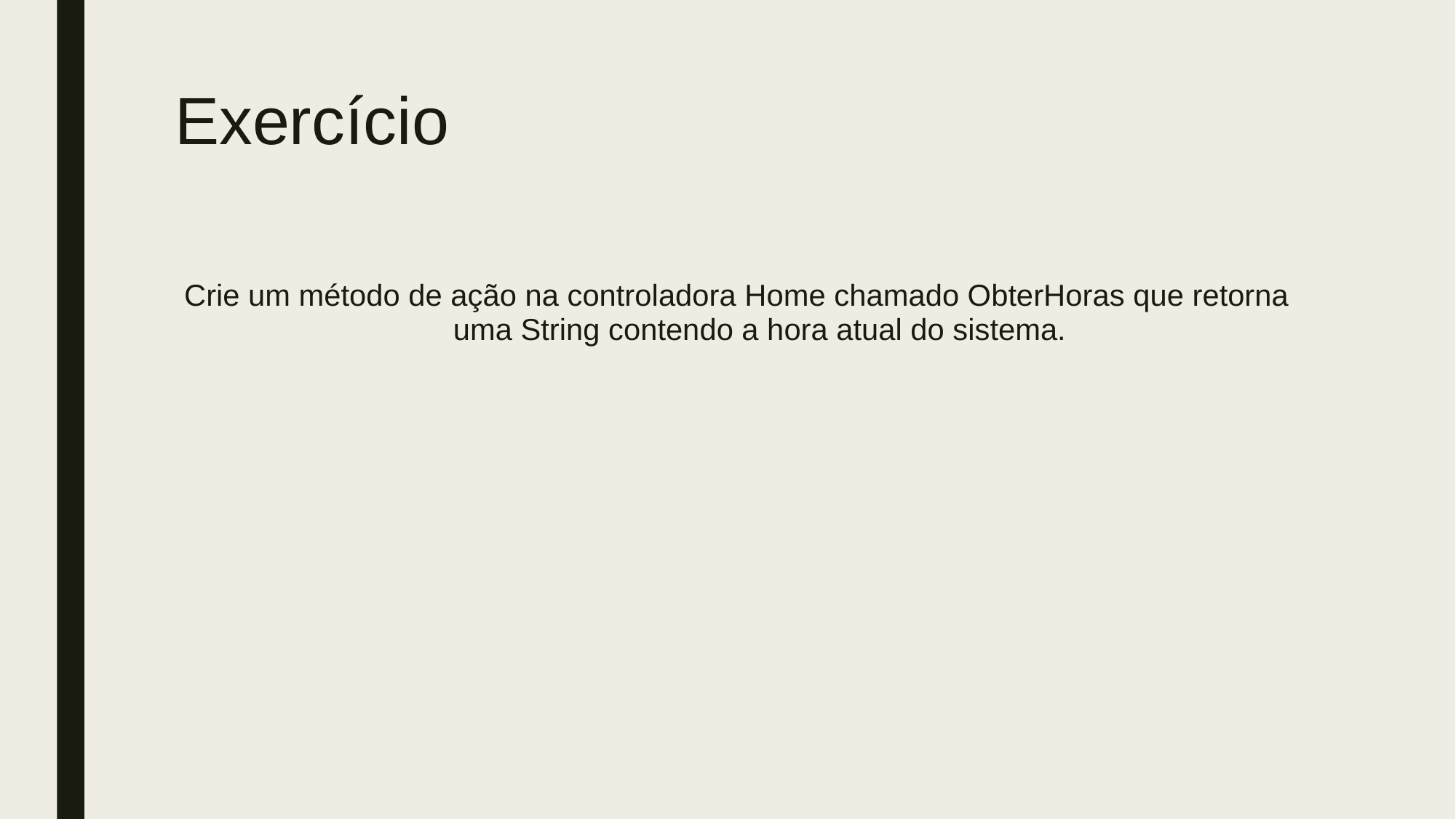

# Exercício
Crie um método de ação na controladora Home chamado ObterHoras que retorna uma String contendo a hora atual do sistema.